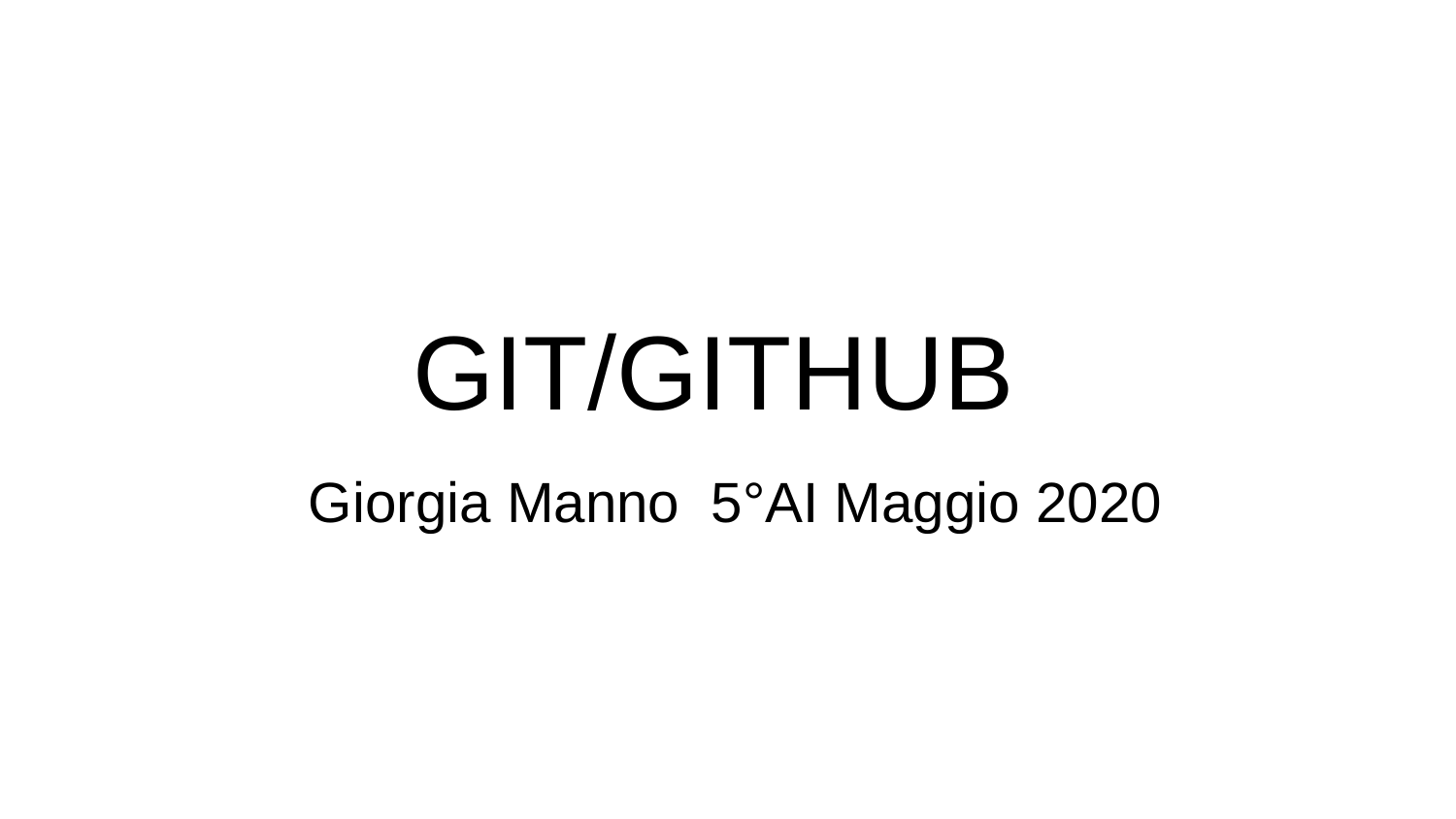

# GIT/GITHUB
 Giorgia Manno  5°AI Maggio 2020